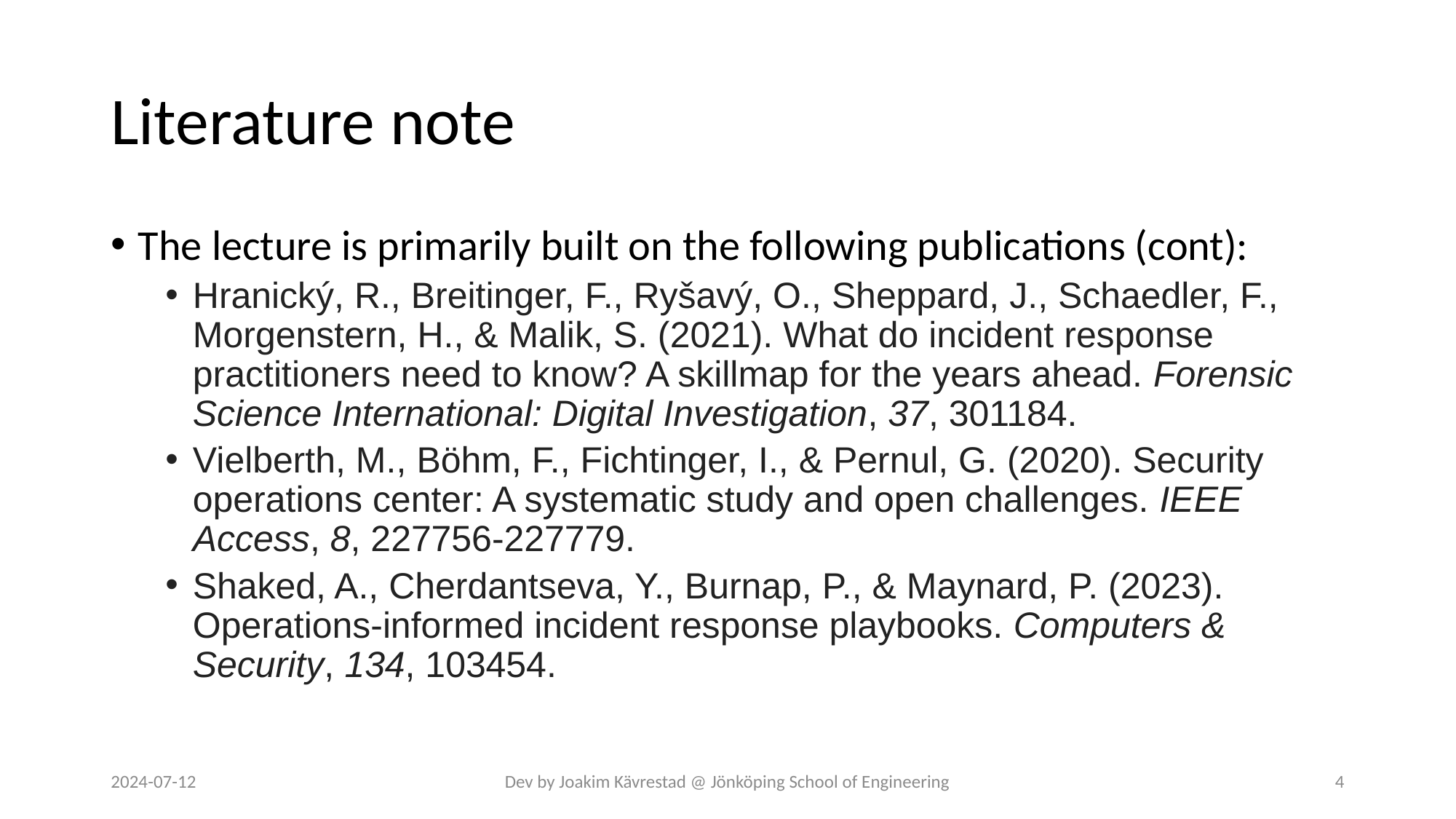

# Literature note
The lecture is primarily built on the following publications (cont):
Hranický, R., Breitinger, F., Ryšavý, O., Sheppard, J., Schaedler, F., Morgenstern, H., & Malik, S. (2021). What do incident response practitioners need to know? A skillmap for the years ahead. Forensic Science International: Digital Investigation, 37, 301184.
Vielberth, M., Böhm, F., Fichtinger, I., & Pernul, G. (2020). Security operations center: A systematic study and open challenges. IEEE Access, 8, 227756-227779.
Shaked, A., Cherdantseva, Y., Burnap, P., & Maynard, P. (2023). Operations-informed incident response playbooks. Computers & Security, 134, 103454.
2024-07-12
Dev by Joakim Kävrestad @ Jönköping School of Engineering
4